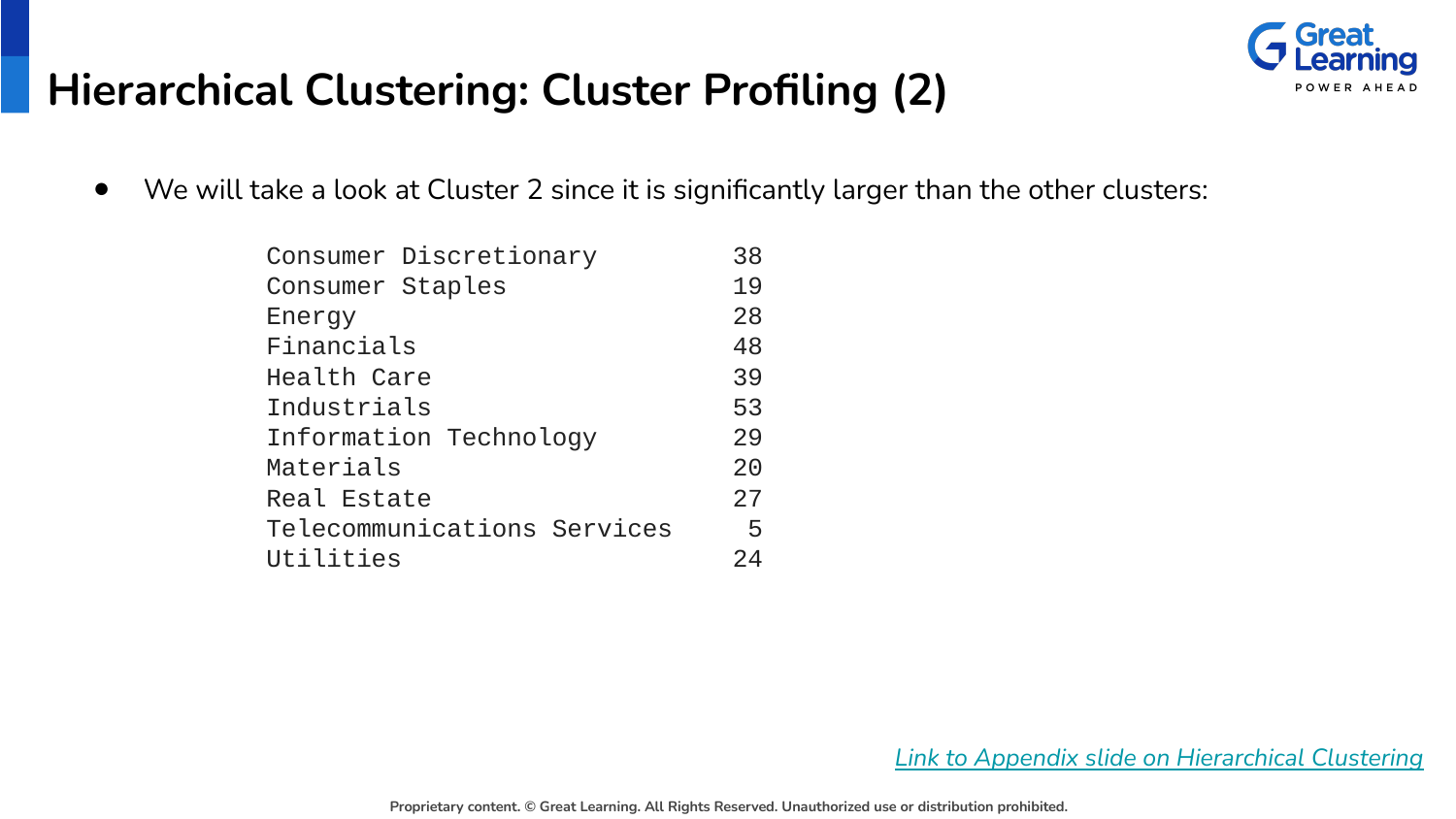

# Hierarchical Clustering: Cluster Profiling (2)
We will take a look at Cluster 2 since it is significantly larger than the other clusters:

             Consumer Discretionary         38
             Consumer Staples               19
             Energy                         28
             Financials                     48
             Health Care                    39
             Industrials                    53
             Information Technology         29
             Materials                      20
             Real Estate                    27
             Telecommunications Services     5
             Utilities                      24
Link to Appendix slide on Hierarchical Clustering